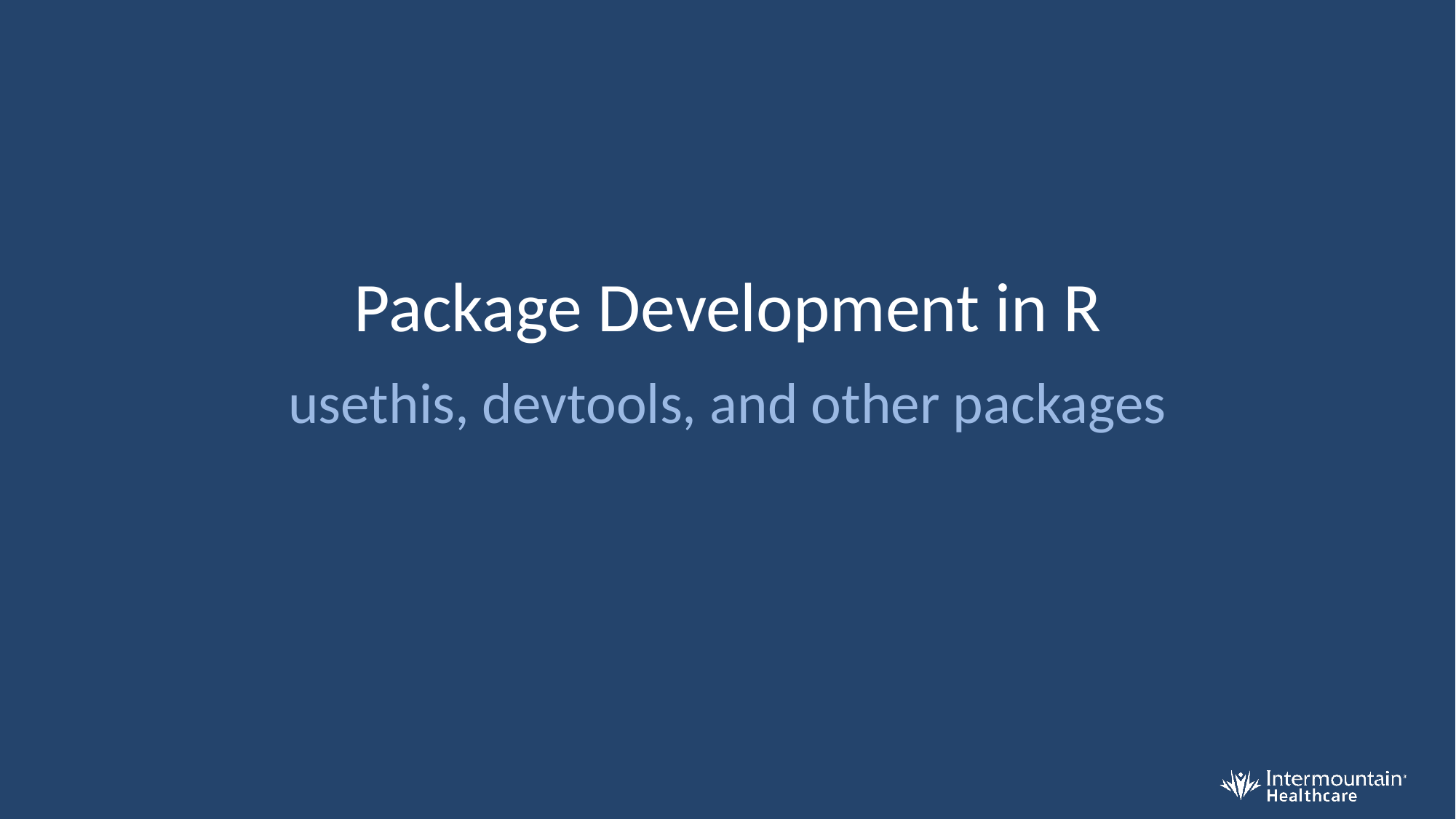

# Package Development in R
usethis, devtools, and other packages